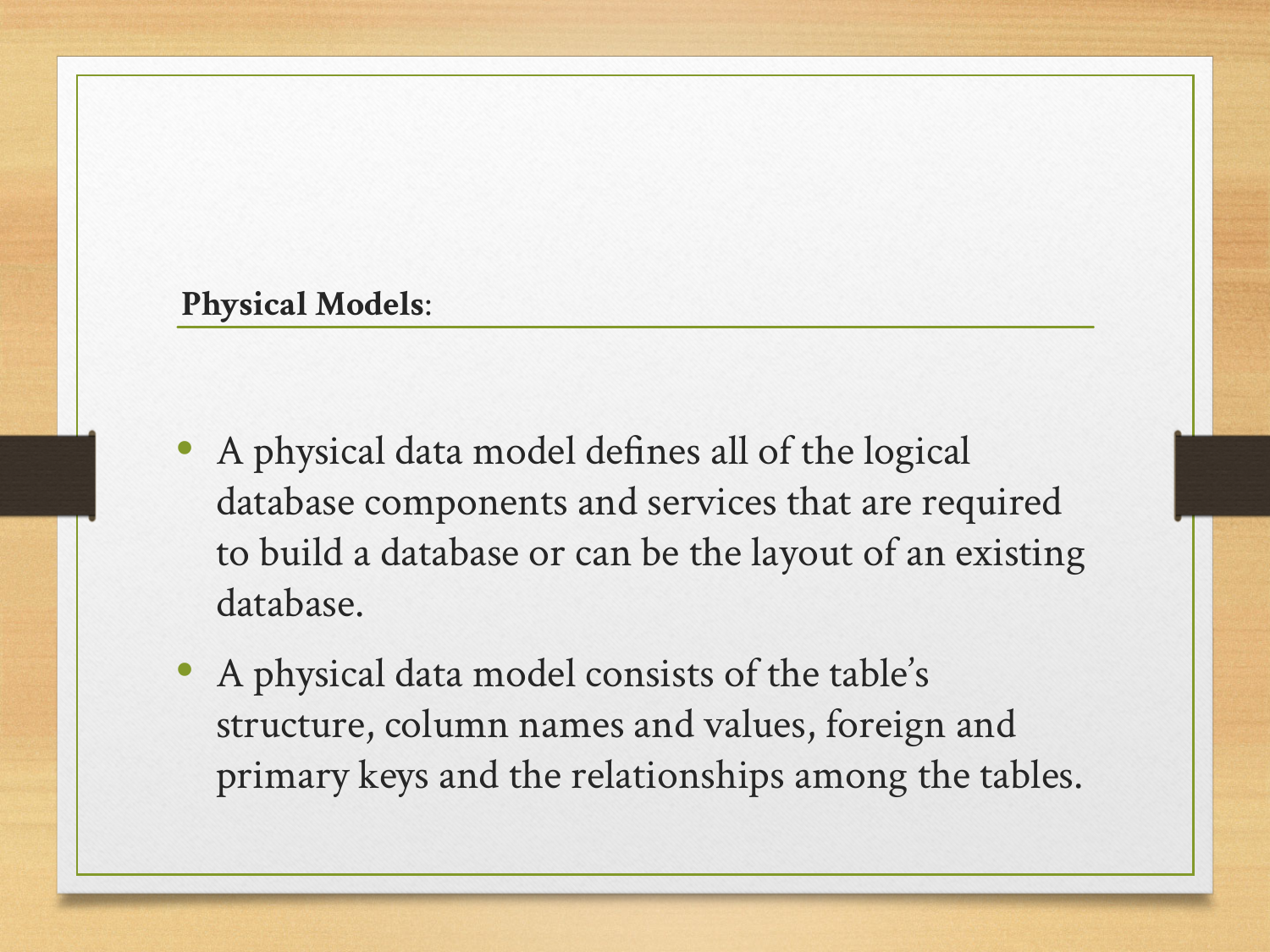

# Physical Models:

A physical data model defines all of the logical database components and services that are required to build a database or can be the layout of an existing database.
A physical data model consists of the table’s structure, column names and values, foreign and primary keys and the relationships among the tables.